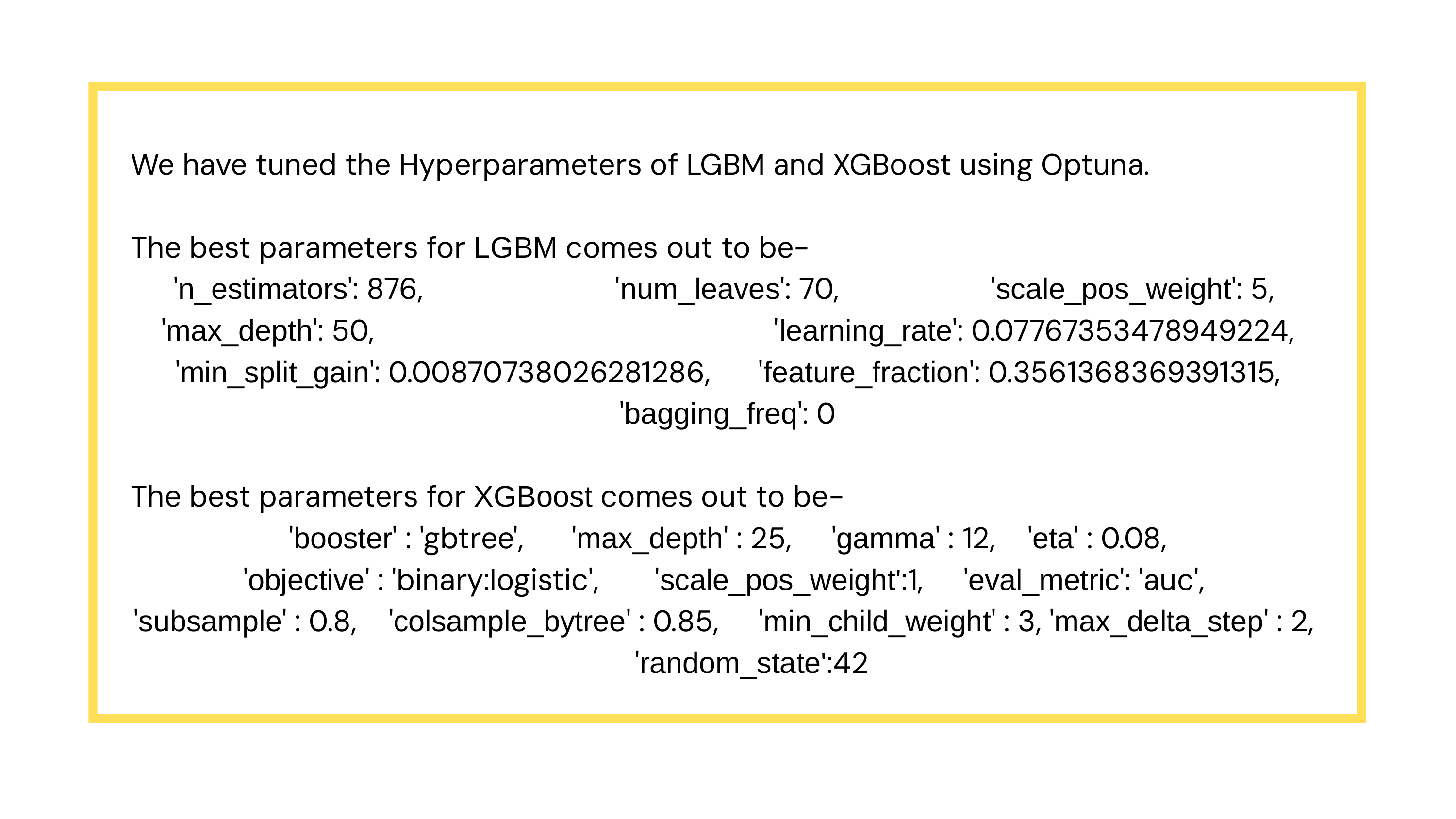

We have tuned the Hyperparameters of LGBM and XGBoost using Optuna.

The best parameters for LGBM comes out to be-
'n_estimators': 876,                        'num_leaves': 70,                   'scale_pos_weight': 5,
'max_depth': 50,                                                  'learning_rate': 0.07767353478949224, 'min_split_gain': 0.00870738026281286,      'feature_fraction': 0.3561368369391315, 'bagging_freq': 0

The best parameters for XGBoost comes out to be-
'booster' : 'gbtree',      'max_depth' : 25,     'gamma' : 12,    'eta' : 0.08,
'objective' : 'binary:logistic',       'scale_pos_weight':1,     'eval_metric': 'auc',
'subsample' : 0.8,    'colsample_bytree' : 0.85,     'min_child_weight' : 3, 'max_delta_step' : 2,        'random_state':42